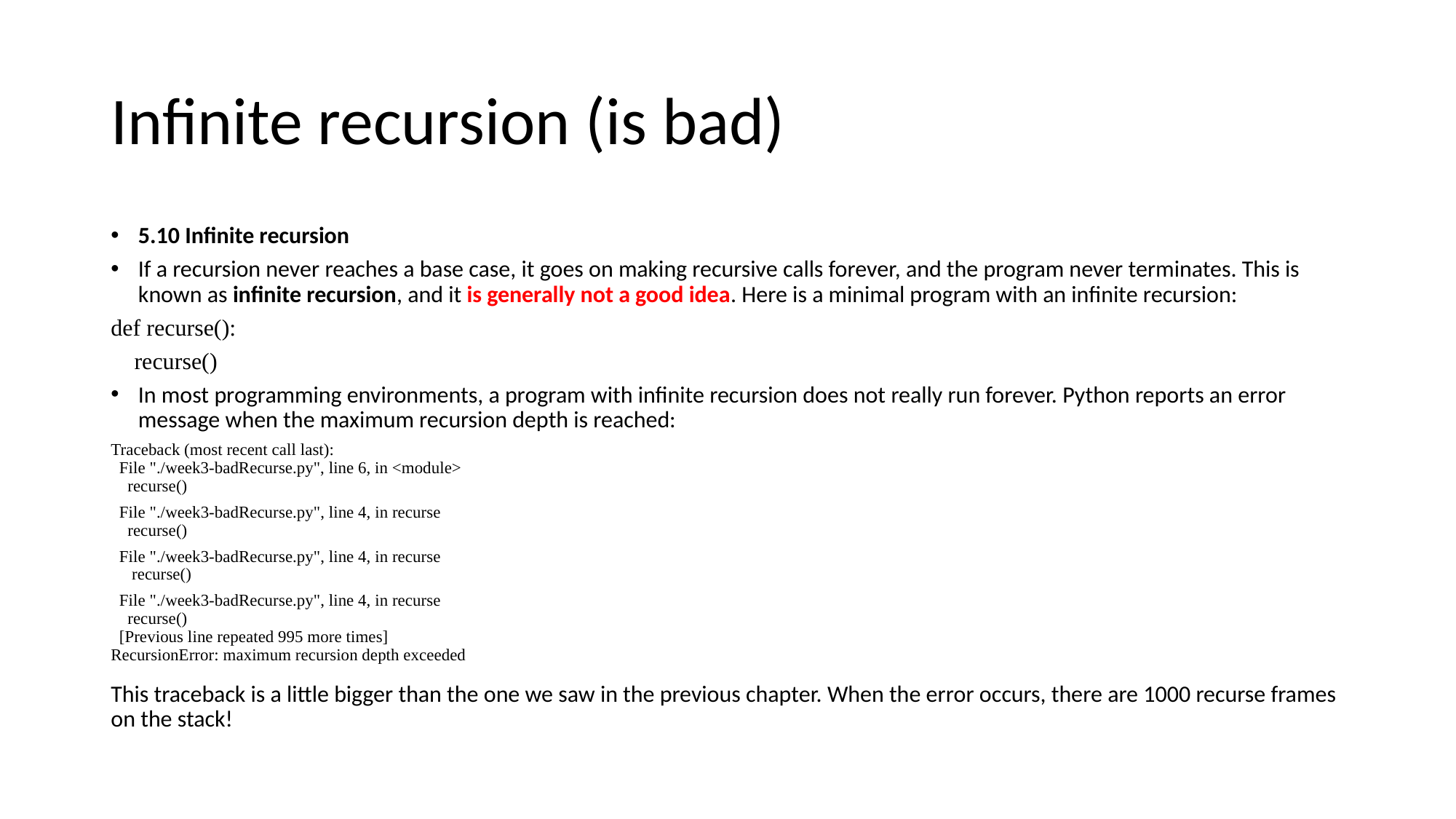

# Infinite recursion (is bad)
5.10 Infinite recursion
If a recursion never reaches a base case, it goes on making recursive calls forever, and the program never terminates. This is known as infinite recursion, and it is generally not a good idea. Here is a minimal program with an infinite recursion:
def recurse():
    recurse()
In most programming environments, a program with infinite recursion does not really run forever. Python reports an error message when the maximum recursion depth is reached:
Traceback (most recent call last):
  File "./week3-badRecurse.py", line 6, in <module>
    recurse()
  File "./week3-badRecurse.py", line 4, in recurse
    recurse()
  File "./week3-badRecurse.py", line 4, in recurse
     recurse()
  File "./week3-badRecurse.py", line 4, in recurse
    recurse()
  [Previous line repeated 995 more times]
RecursionError: maximum recursion depth exceeded
This traceback is a little bigger than the one we saw in the previous chapter. When the error occurs, there are 1000 recurse frames on the stack!